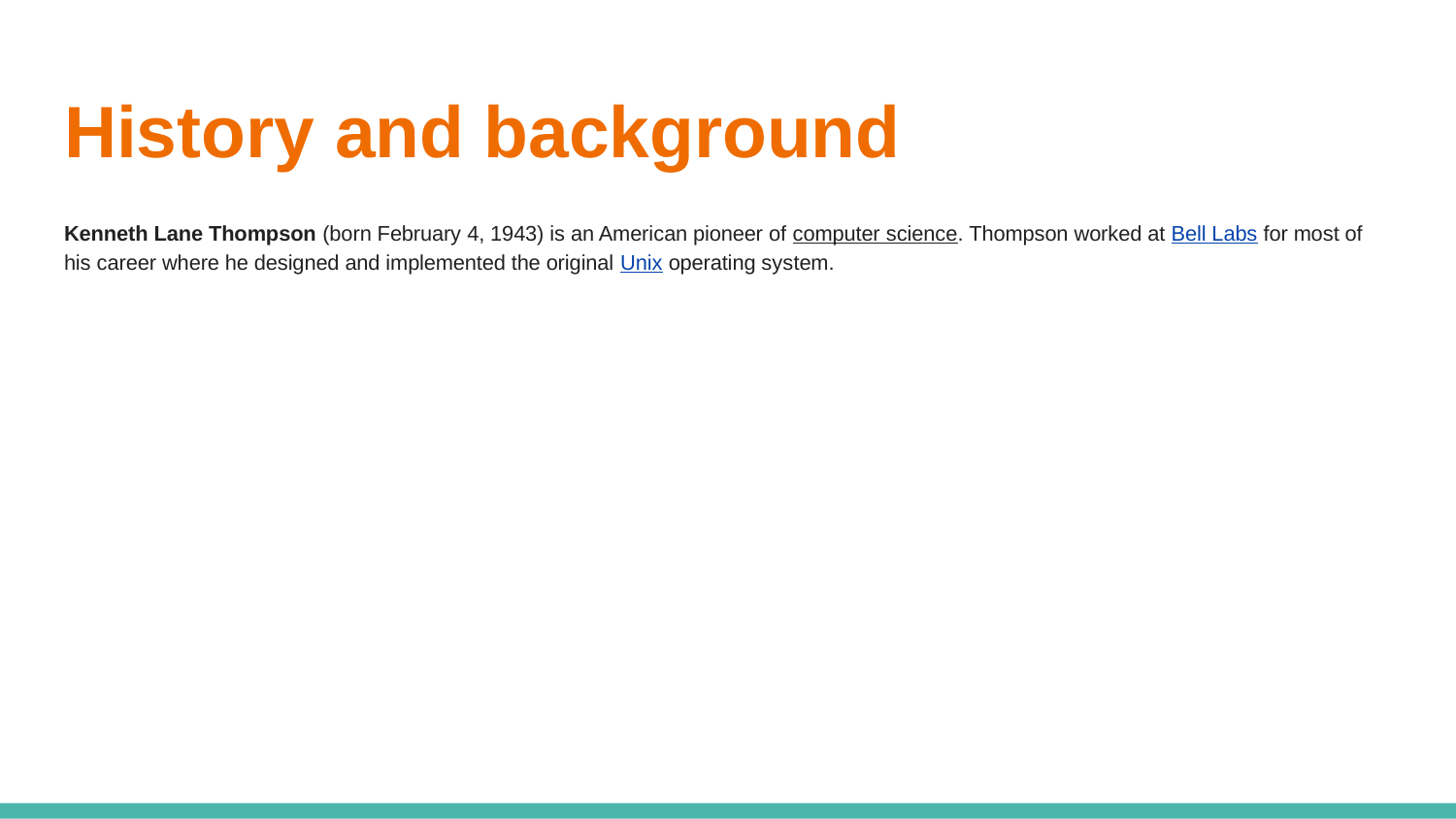

# History and background
Kenneth Lane Thompson (born February 4, 1943) is an American pioneer of computer science. Thompson worked at Bell Labs for most of his career where he designed and implemented the original Unix operating system.